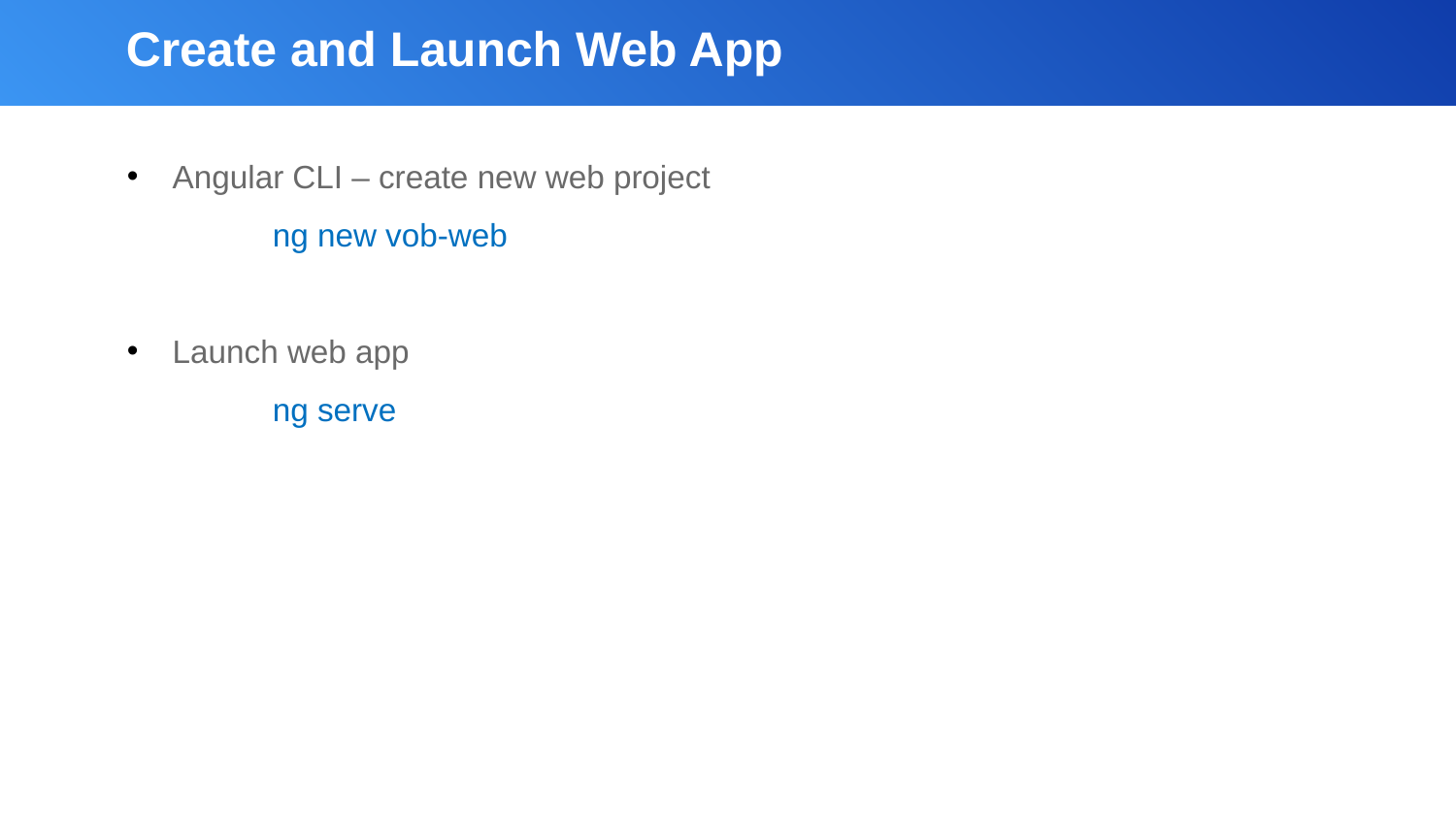

Create and Launch Web App
Angular CLI – create new web project
	ng new vob-web

Launch web app
	ng serve